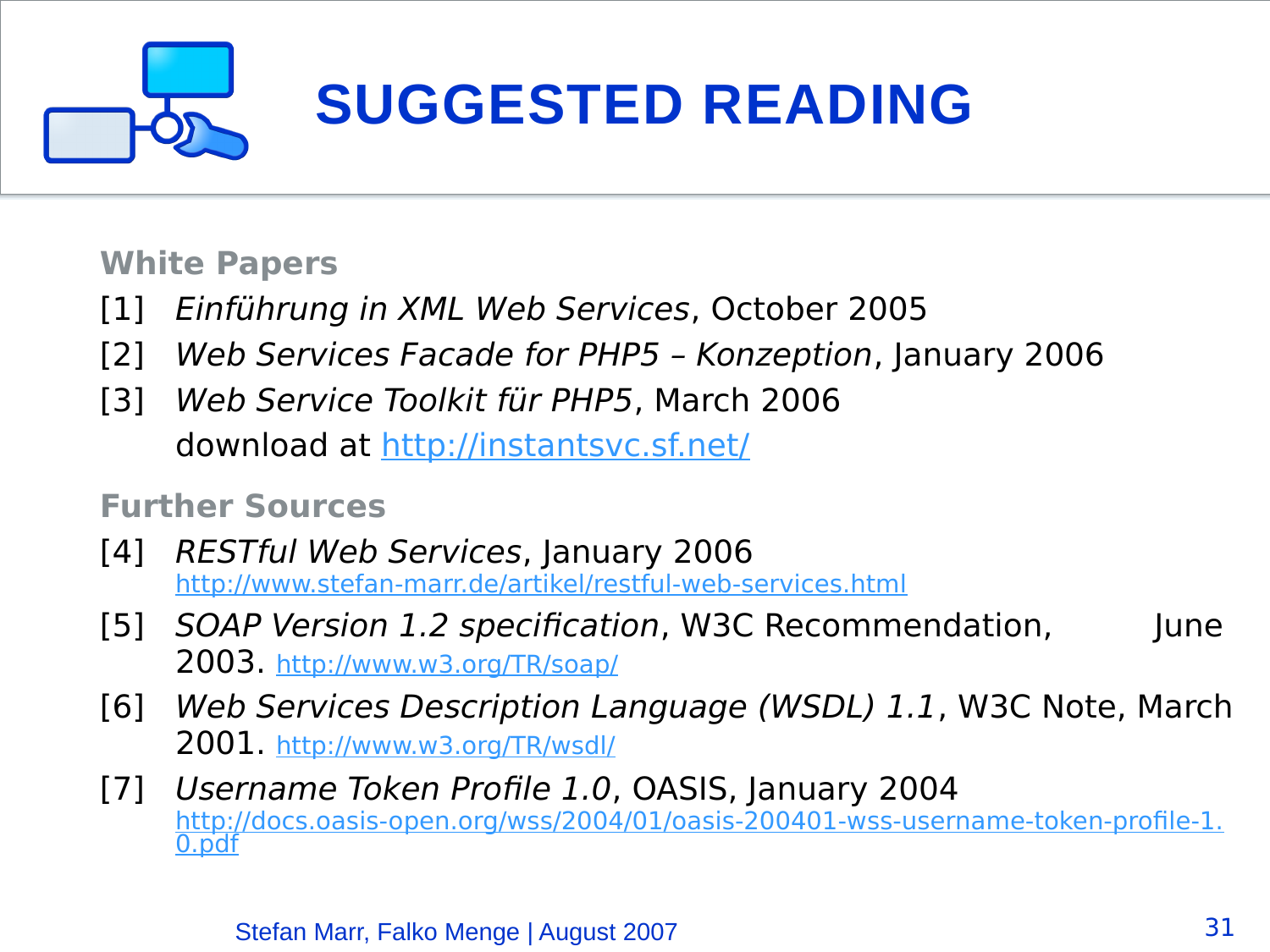

# Suggested Reading
White Papers
[1]	Einführung in XML Web Services, October 2005
[2]	Web Services Facade for PHP5 – Konzeption, January 2006
[3]	Web Service Toolkit für PHP5, March 2006
download at http://instantsvc.sf.net/

Further Sources
[4]	RESTful Web Services, January 2006
http://www.stefan-marr.de/artikel/restful-web-services.html
[5]	SOAP Version 1.2 specification, W3C Recommendation,          June 2003. http://www.w3.org/TR/soap/
[6]	Web Services Description Language (WSDL) 1.1, W3C Note, March 2001. http://www.w3.org/TR/wsdl/
[7]	Username Token Profile 1.0, OASIS, January 2004
http://docs.oasis-open.org/wss/2004/01/oasis-200401-wss-username-token-profile-1.0.pdf
Stefan Marr, Falko Menge | August 2007
31